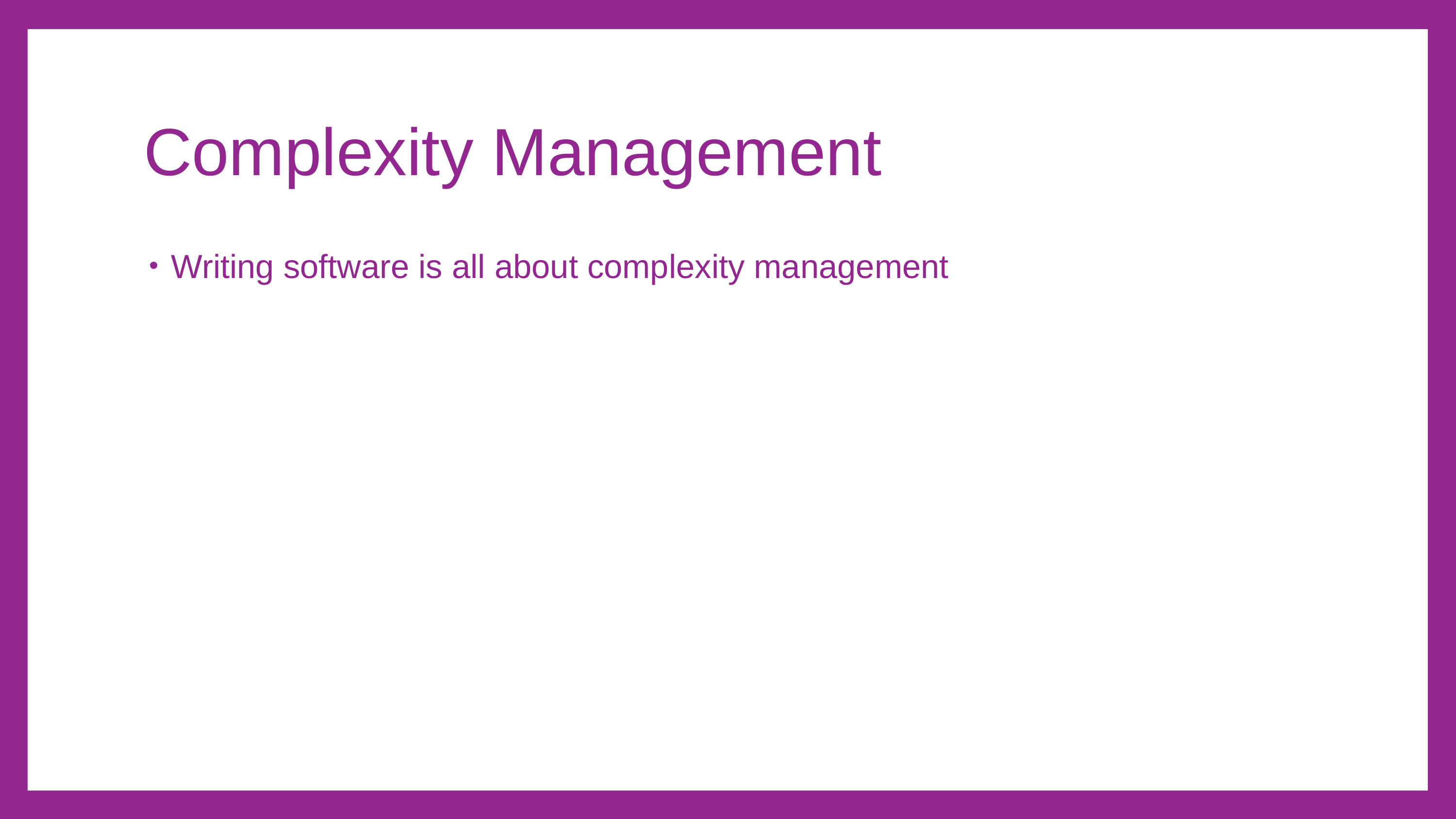

# Complexity Management
Writing software is all about complexity management